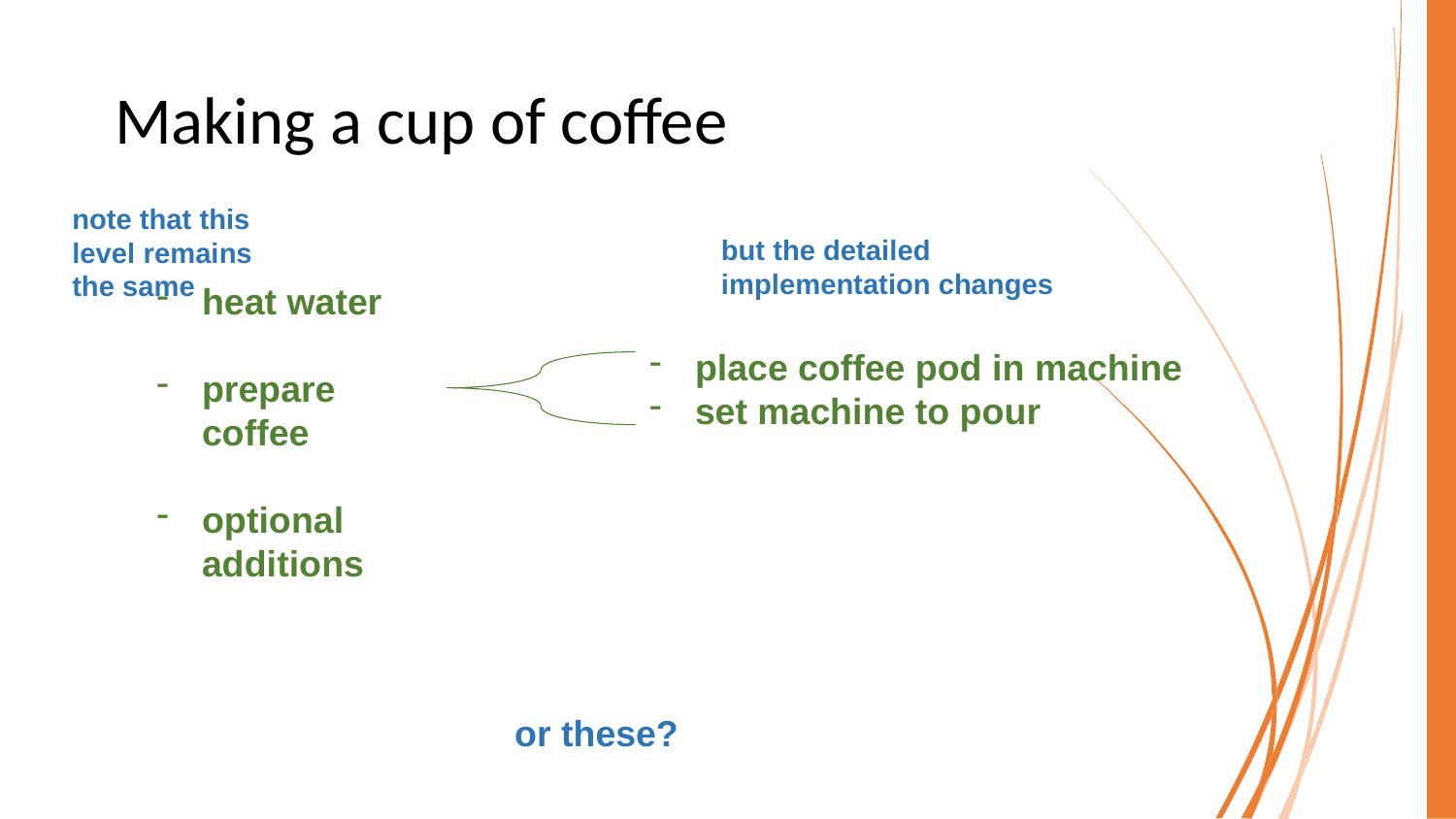

# Making a cup of coffee
note that this level remains the same
but the detailed implementation changes
heat water

prepare coffee

optional additions
place coffee pod in machine
set machine to pour

or these?